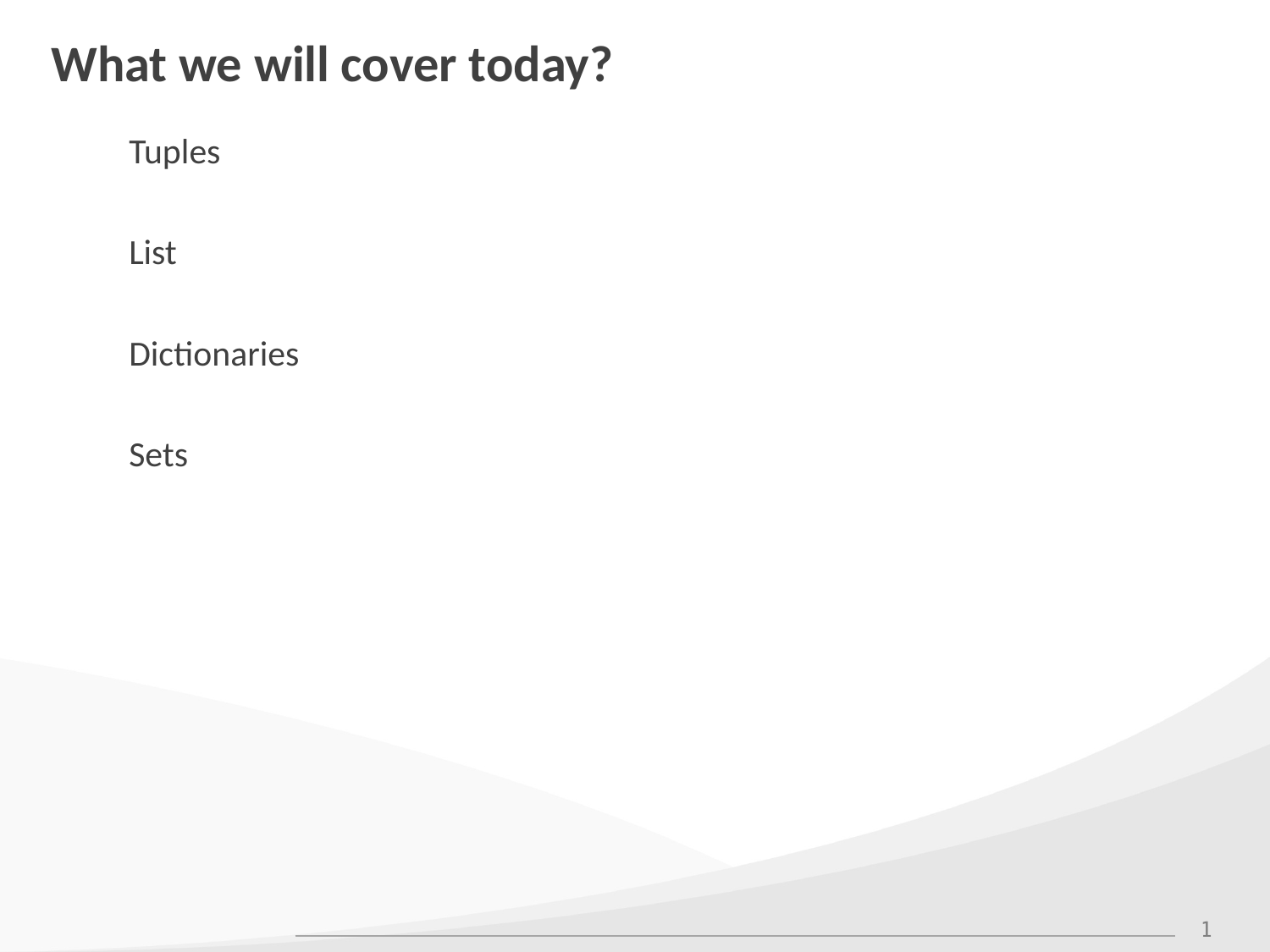

# What we will cover today?
Tuples
List
Dictionaries
Sets